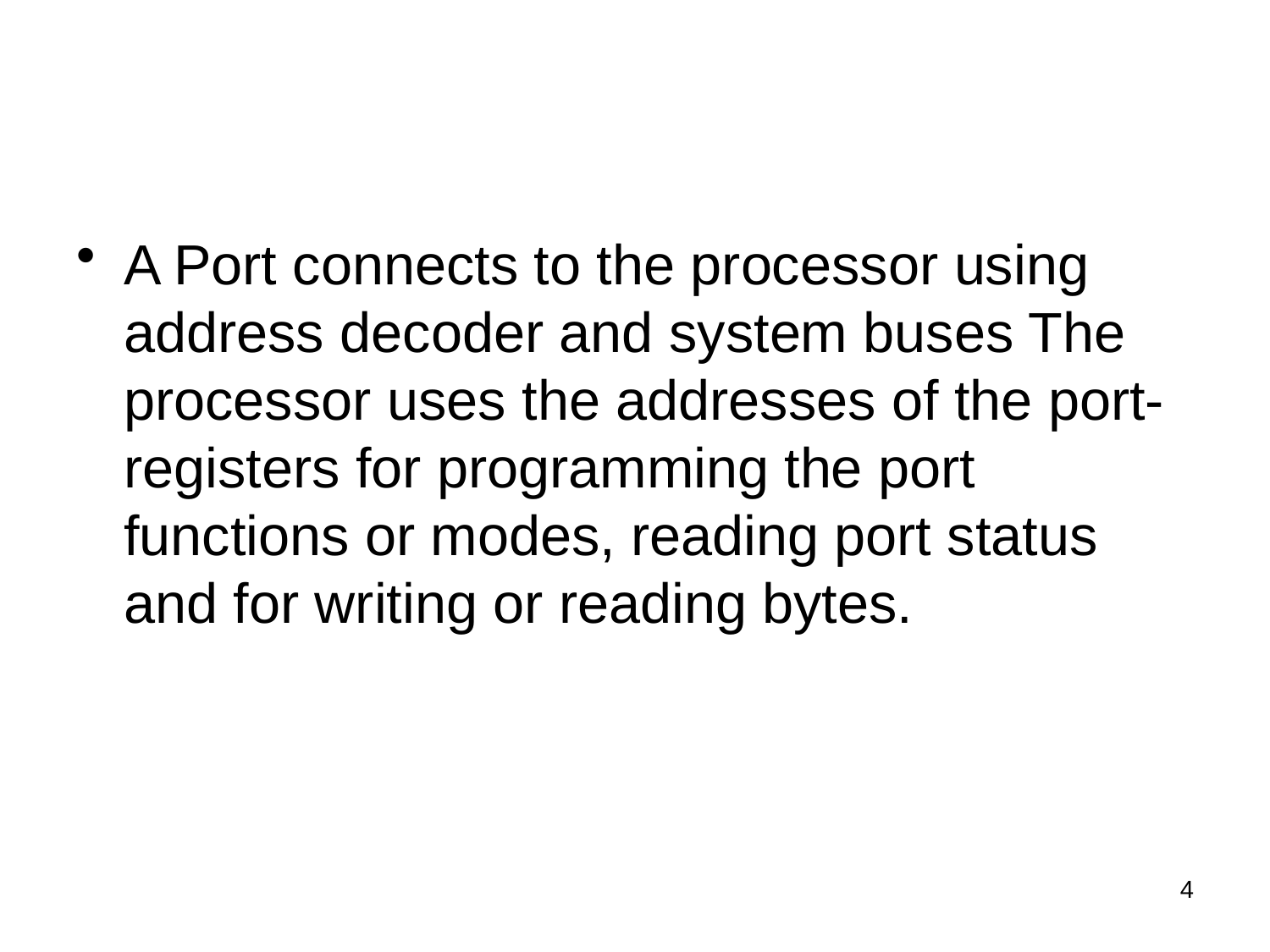

#
A Port connects to the processor using address decoder and system buses The processor uses the addresses of the port-registers for programming the port functions or modes, reading port status and for writing or reading bytes.
4